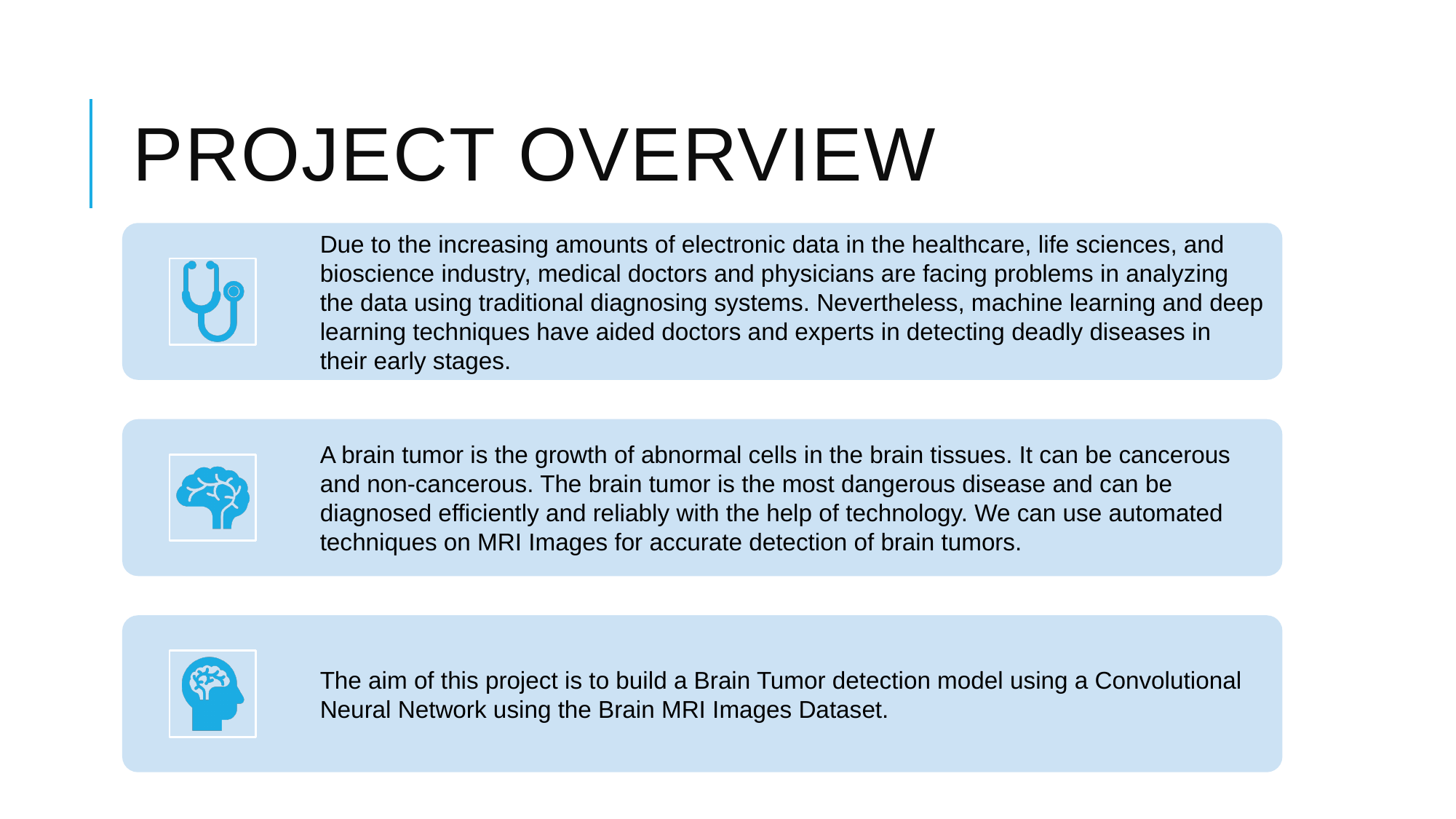

# Project Overview
Due to the increasing amounts of electronic data in the healthcare, life sciences, and bioscience industry, medical doctors and physicians are facing problems in analyzing the data using traditional diagnosing systems. Nevertheless, machine learning and deep learning techniques have aided doctors and experts in detecting deadly diseases in their early stages.
A brain tumor is the growth of abnormal cells in the brain tissues. It can be cancerous and non-cancerous. The brain tumor is the most dangerous disease and can be diagnosed efficiently and reliably with the help of technology. We can use automated techniques on MRI Images for accurate detection of brain tumors.
The aim of this project is to build a Brain Tumor detection model using a Convolutional Neural Network using the Brain MRI Images Dataset.